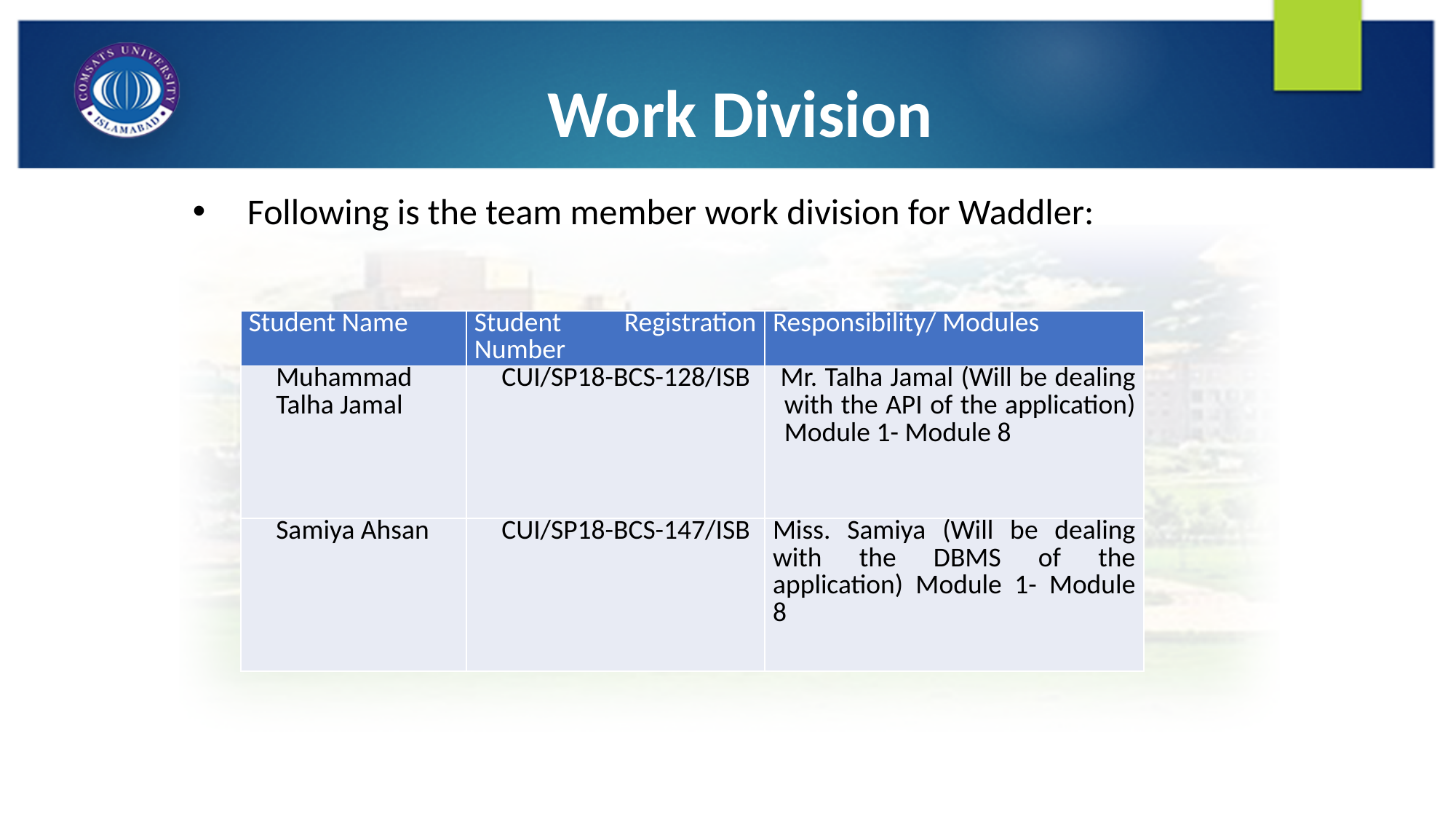

# Work Division
Following is the team member work division for Waddler:
| Student Name | Student Registration Number | Responsibility/ Modules |
| --- | --- | --- |
| Muhammad Talha Jamal | CUI/SP18-BCS-128/ISB | Mr. Talha Jamal (Will be dealing with the API of the application) Module 1- Module 8 |
| Samiya Ahsan | CUI/SP18-BCS-147/ISB | Miss. Samiya (Will be dealing with the DBMS of the application) Module 1- Module 8 |